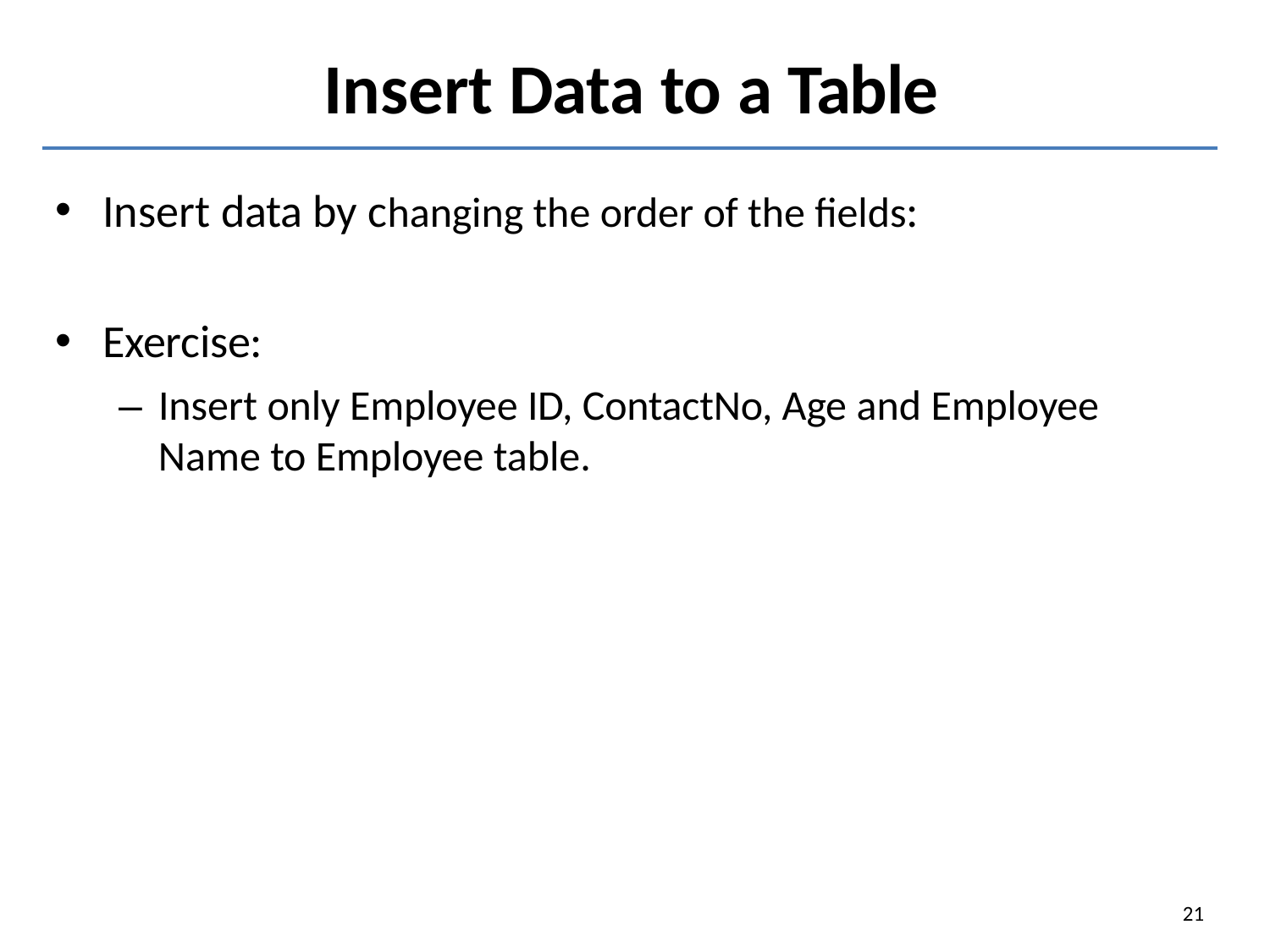

# Insert Data to a Table
Insert data by changing the order of the fields:

Exercise:
– Insert only Employee ID, ContactNo, Age and Employee
Name to Employee table.
21